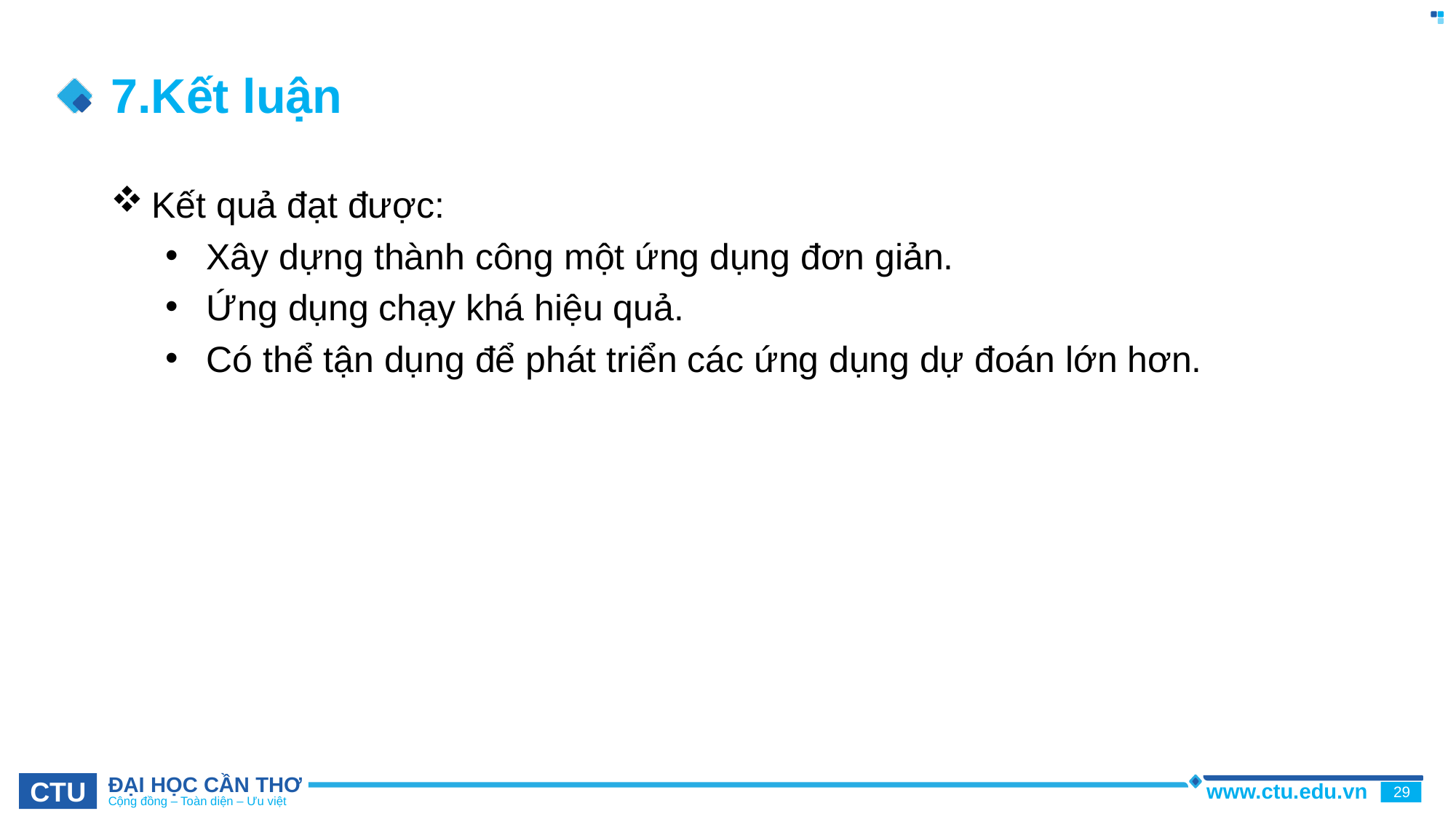

# 7.Kết luận
Kết quả đạt được:
Xây dựng thành công một ứng dụng đơn giản.
Ứng dụng chạy khá hiệu quả.
Có thể tận dụng để phát triển các ứng dụng dự đoán lớn hơn.